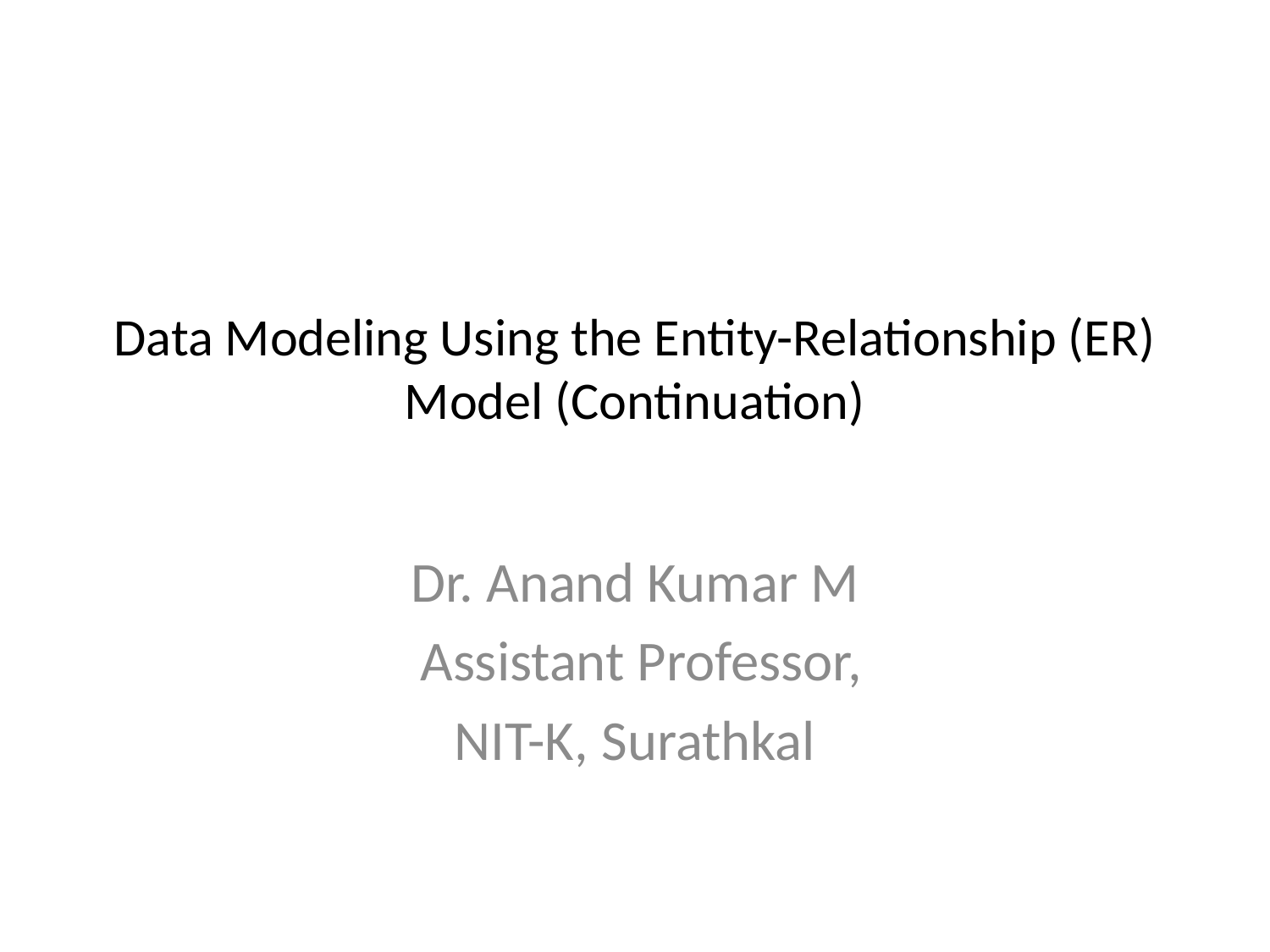

# Data Modeling Using the Entity-Relationship (ER) Model (Continuation)
Dr. Anand Kumar M
 Assistant Professor,
NIT-K, Surathkal